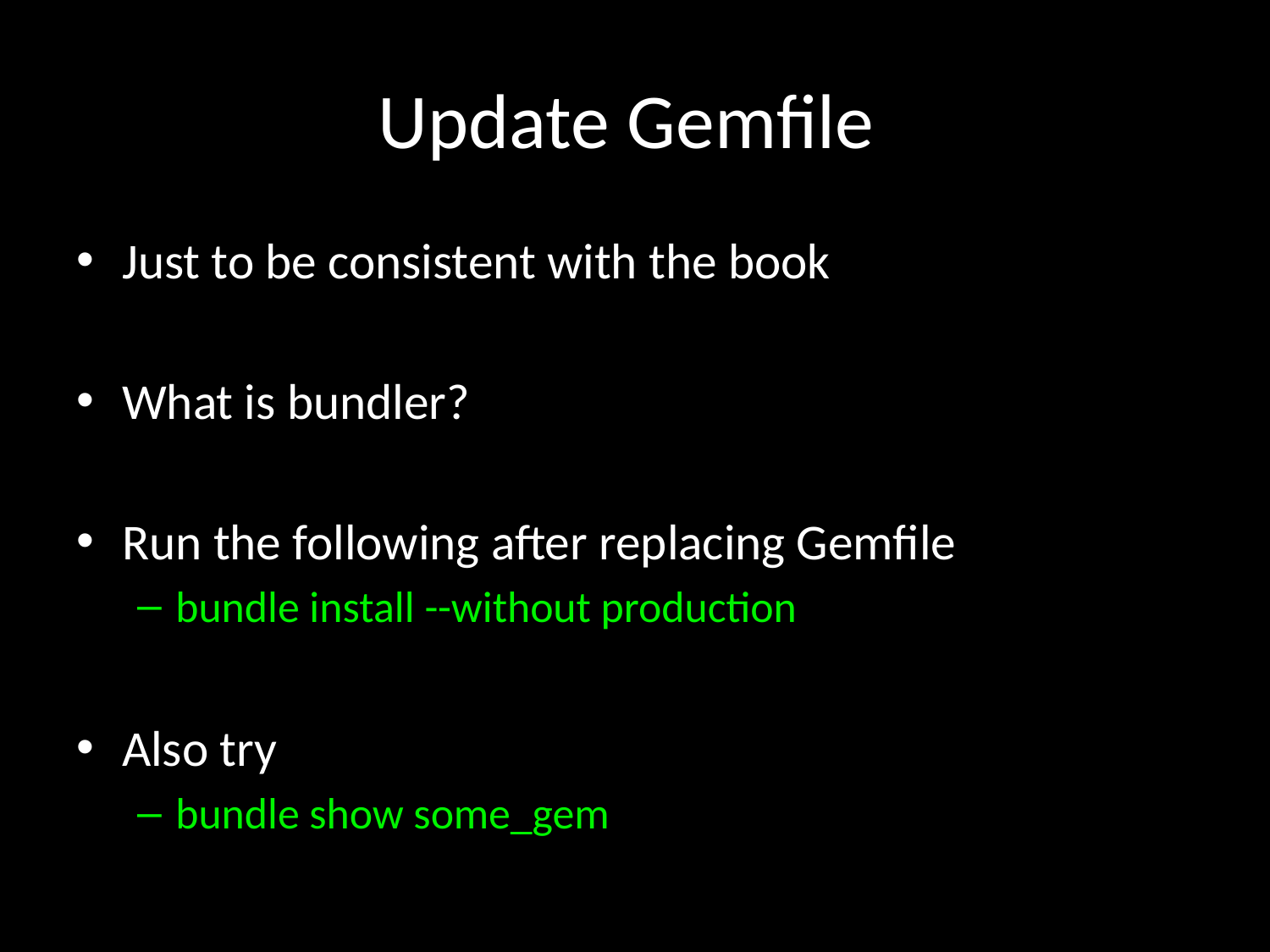

# Update Gemfile
Just to be consistent with the book

What is bundler?

Run the following after replacing Gemfile
bundle install --without production

Also try
bundle show some_gem